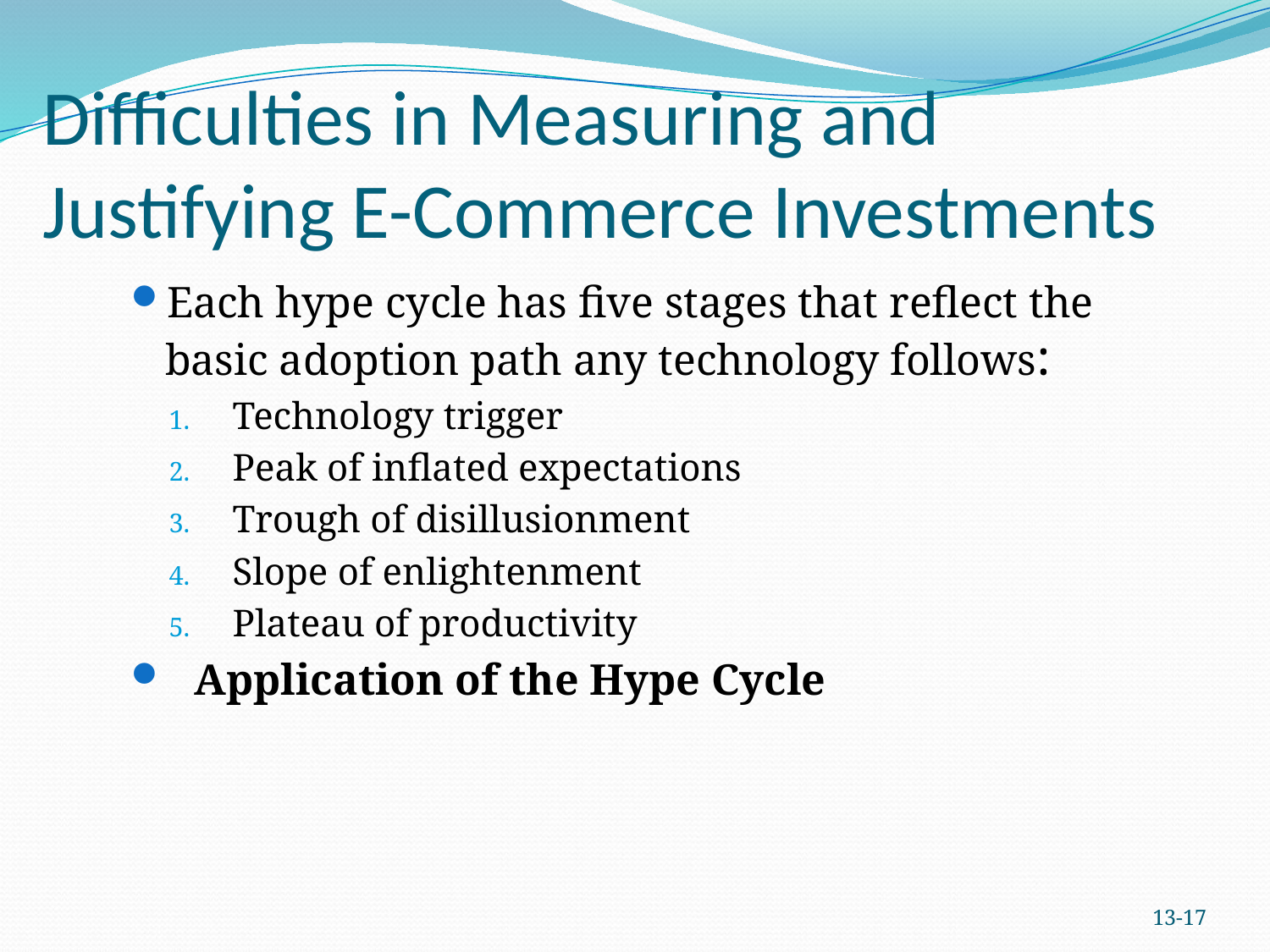

# Difficulties in Measuring and Justifying E-Commerce Investments
Each hype cycle has five stages that reflect the basic adoption path any technology follows:
Technology trigger
Peak of inflated expectations
Trough of disillusionment
Slope of enlightenment
Plateau of productivity
Application of the Hype Cycle
13-17